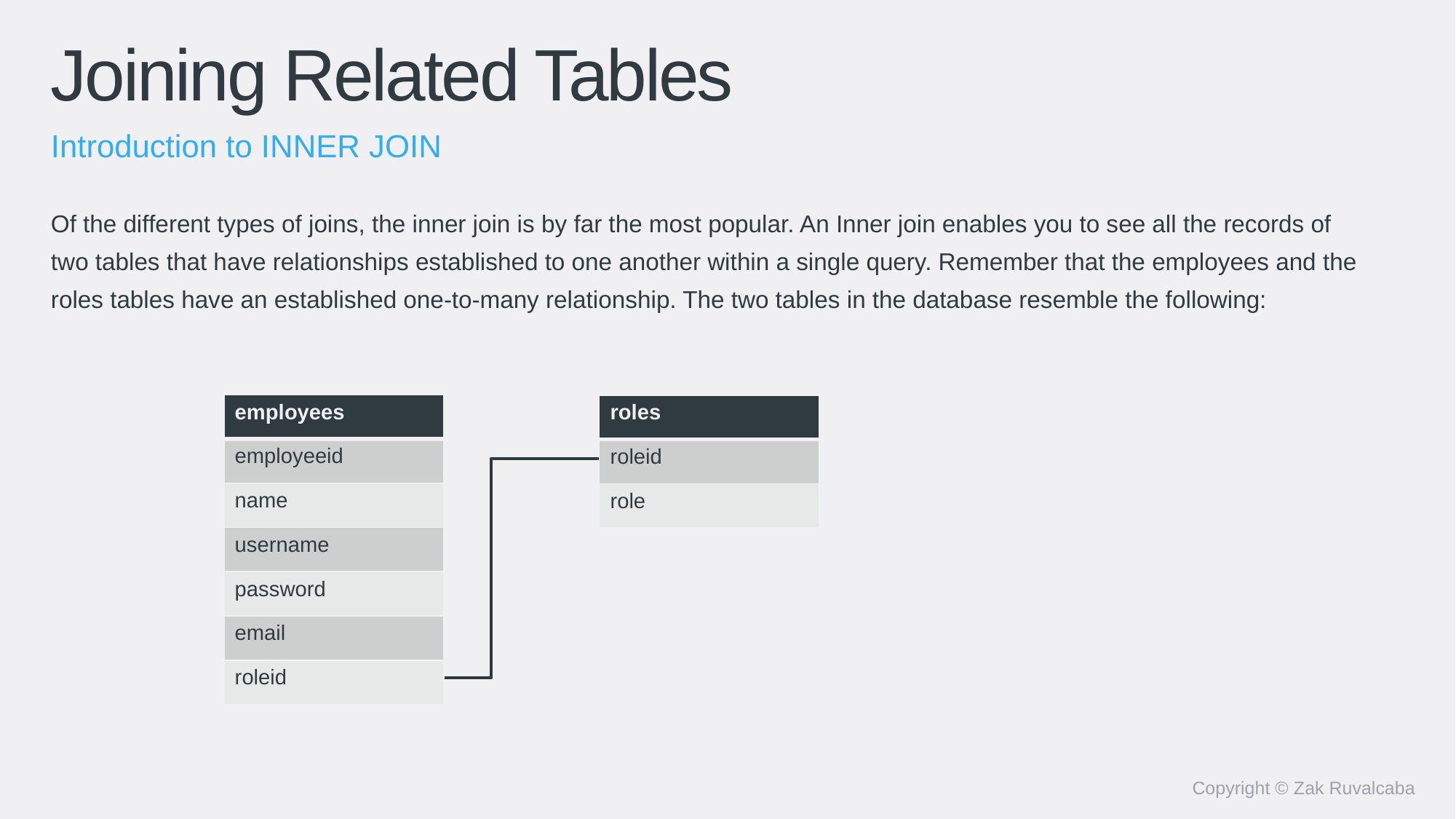

# Joining Related Tables
Introduction to INNER JOIN
Of the different types of joins, the inner join is by far the most popular. An Inner join enables you to see all the records of two tables that have relationships established to one another within a single query. Remember that the employees and the roles tables have an established one-to-many relationship. The two tables in the database resemble the following:
| employees |
| --- |
| employeeid |
| name |
| username |
| password |
| email |
| roleid |
| roles |
| --- |
| roleid |
| role |